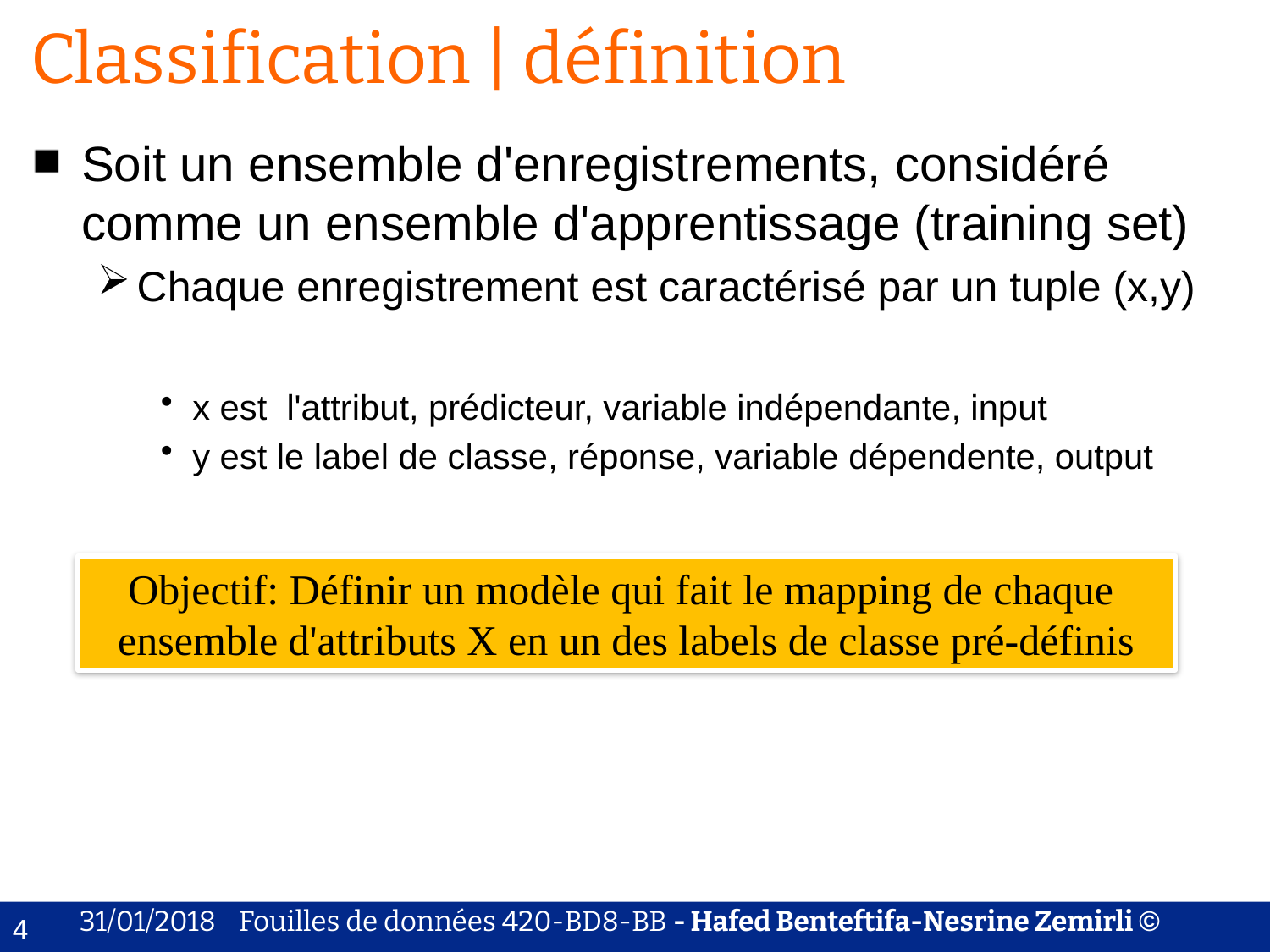

# Classification | définition
Soit un ensemble d'enregistrements, considéré comme un ensemble d'apprentissage (training set)
Chaque enregistrement est caractérisé par un tuple (x,y)

x est  l'attribut, prédicteur, variable indépendante, input
y est le label de classe, réponse, variable dépendente, output
Objectif: Définir un modèle qui fait le mapping de chaque
ensemble d'attributs X en un des labels de classe pré-définis